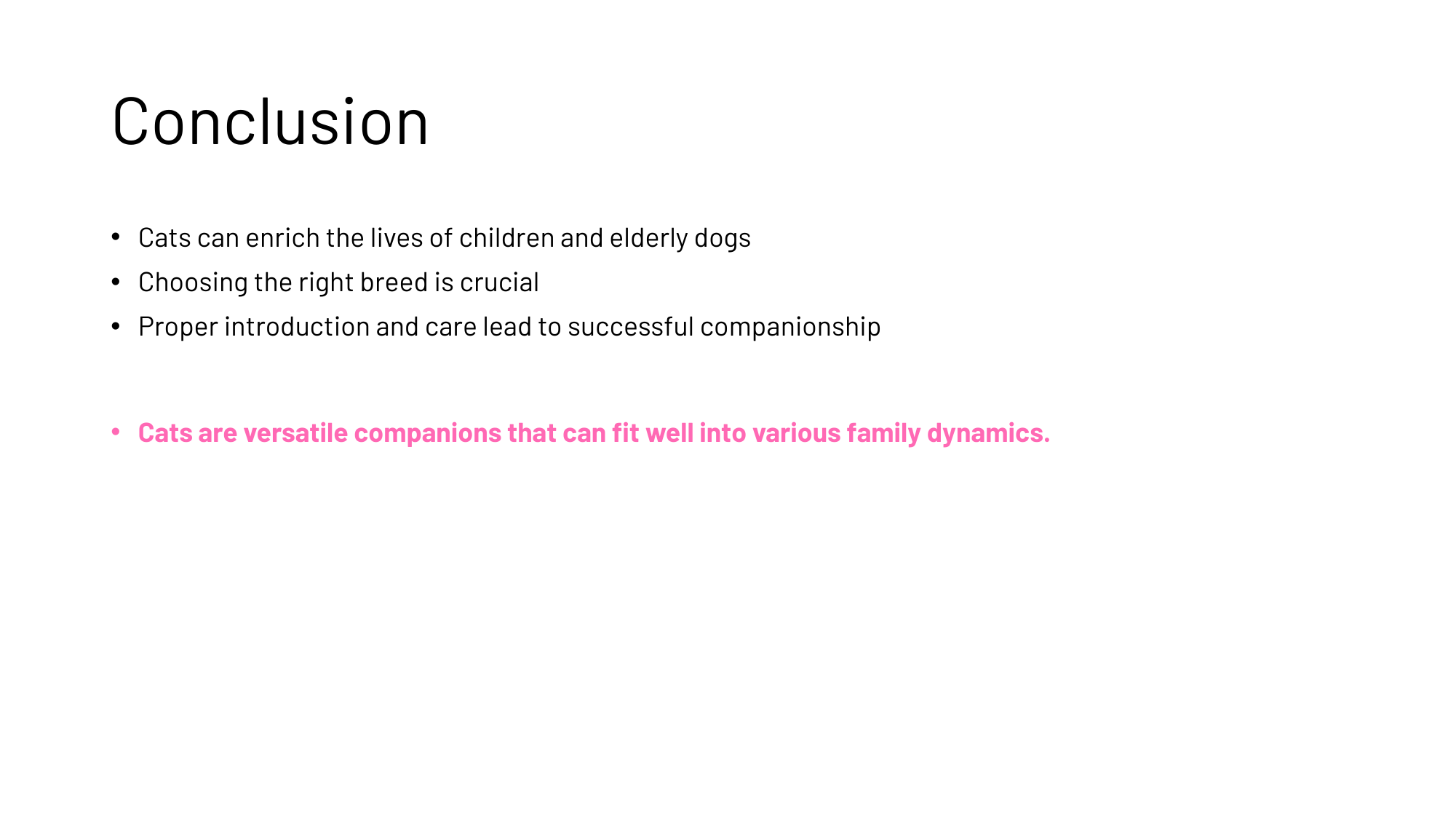

# Conclusion
Cats can enrich the lives of children and elderly dogs
Choosing the right breed is crucial
Proper introduction and care lead to successful companionship

Cats are versatile companions that can fit well into various family dynamics.